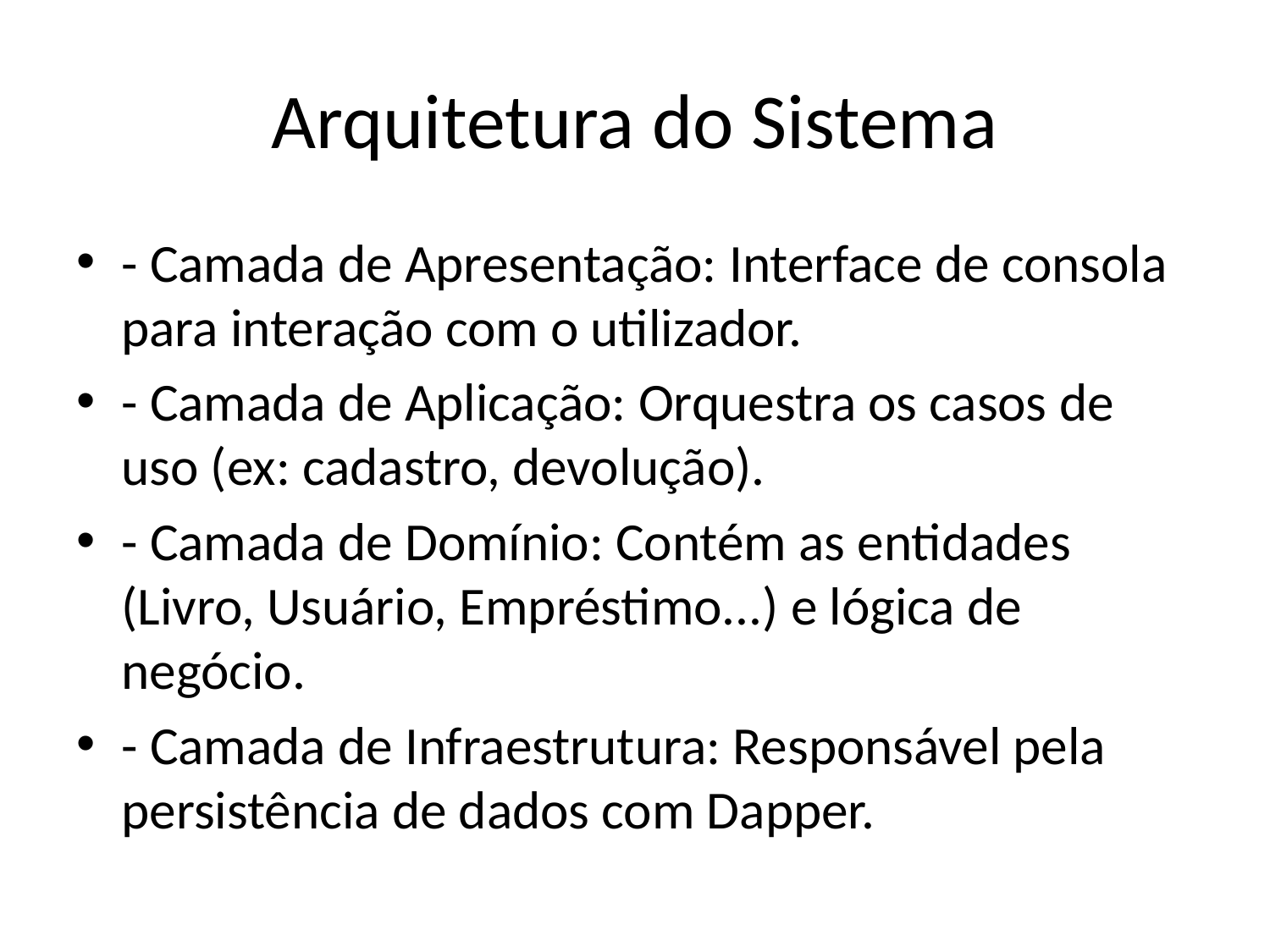

# Arquitetura do Sistema
- Camada de Apresentação: Interface de consola para interação com o utilizador.
- Camada de Aplicação: Orquestra os casos de uso (ex: cadastro, devolução).
- Camada de Domínio: Contém as entidades (Livro, Usuário, Empréstimo...) e lógica de negócio.
- Camada de Infraestrutura: Responsável pela persistência de dados com Dapper.